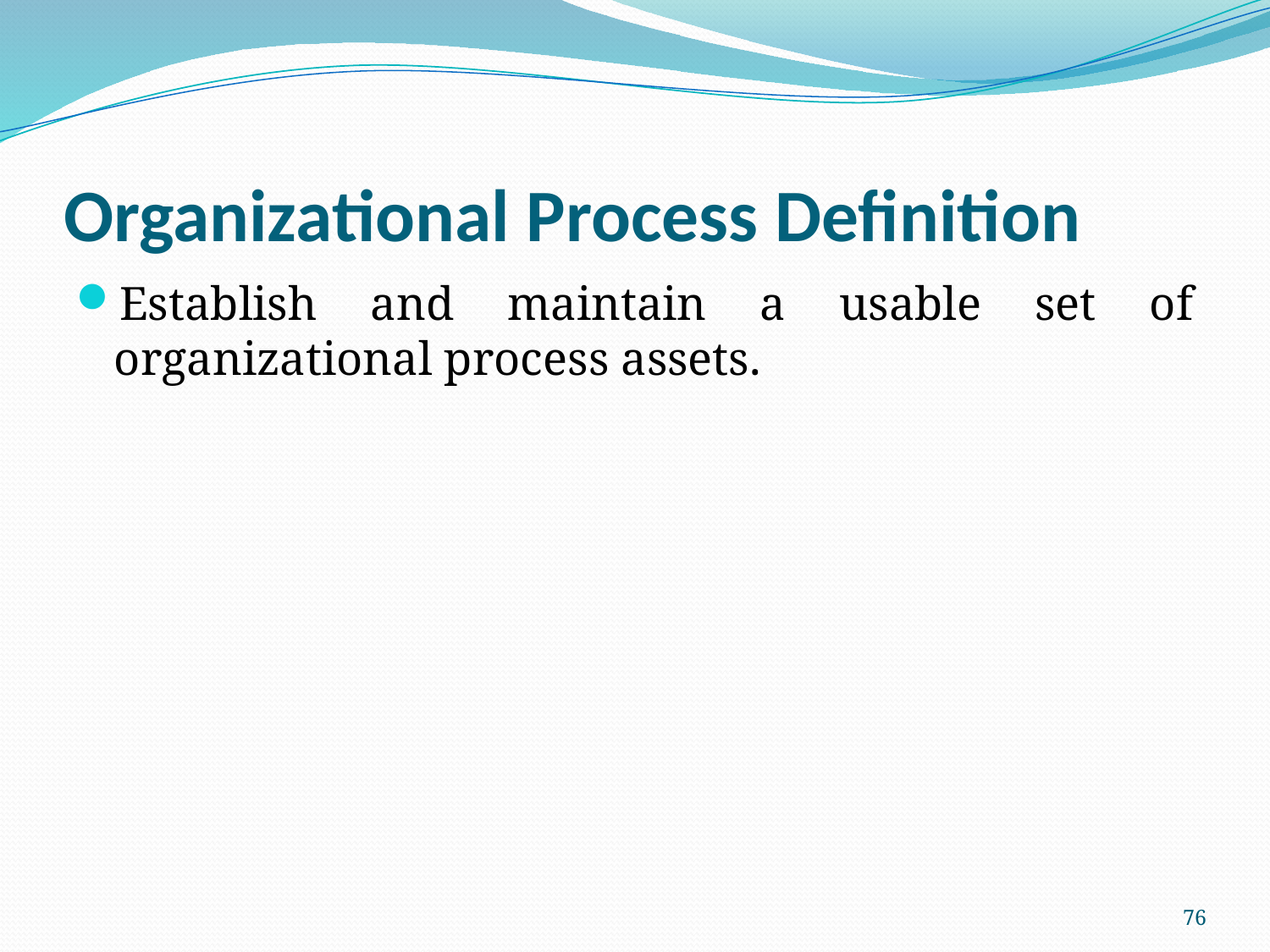

# Organizational Process Definition
Establish and maintain a usable set of organizational process assets.

76